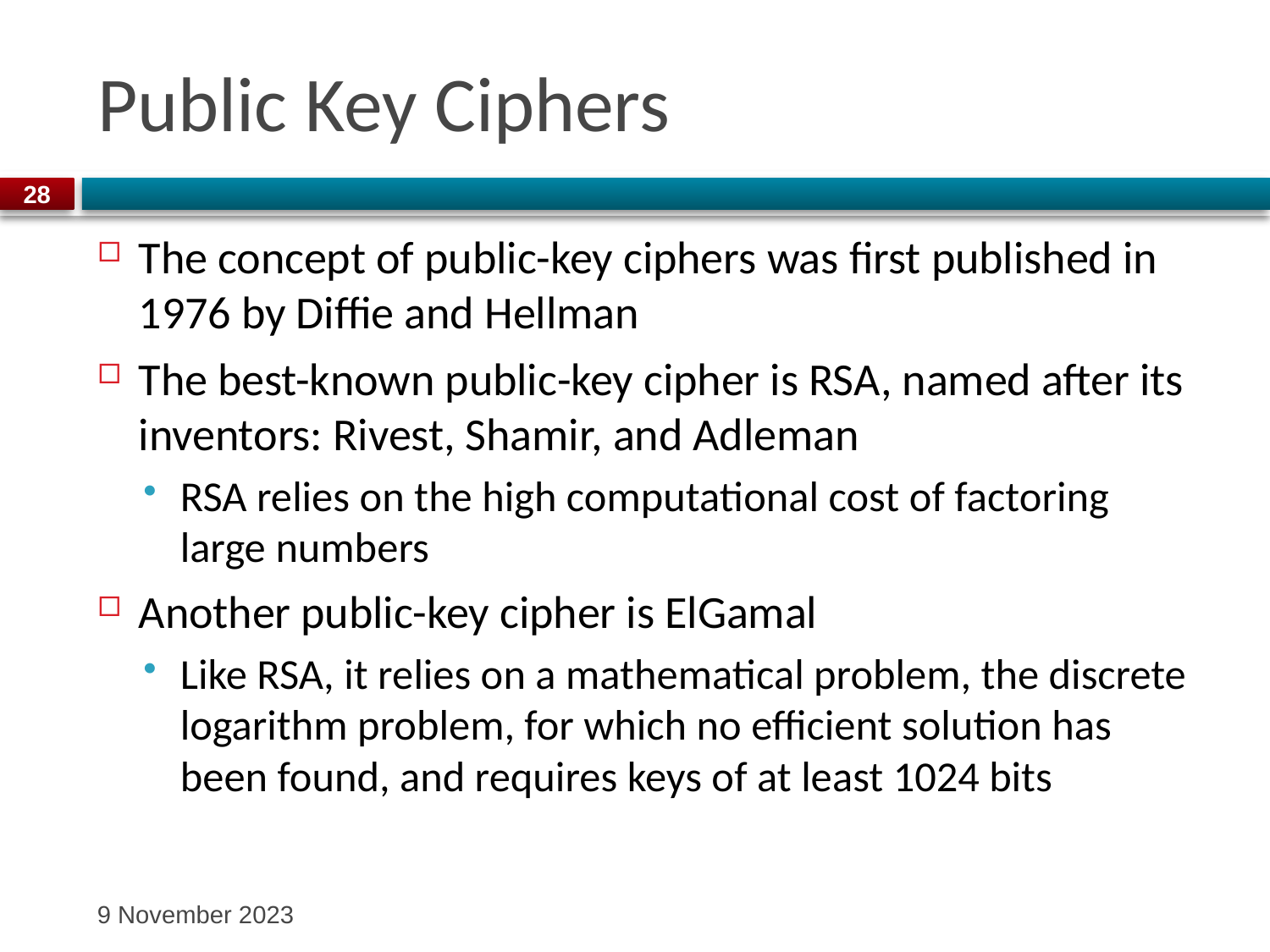

# Public Key Ciphers
28
The concept of public-key ciphers was first published in 1976 by Diffie and Hellman
The best-known public-key cipher is RSA, named after its inventors: Rivest, Shamir, and Adleman
RSA relies on the high computational cost of factoring large numbers
Another public-key cipher is ElGamal
Like RSA, it relies on a mathematical problem, the discrete logarithm problem, for which no efficient solution has been found, and requires keys of at least 1024 bits
9 November 2023